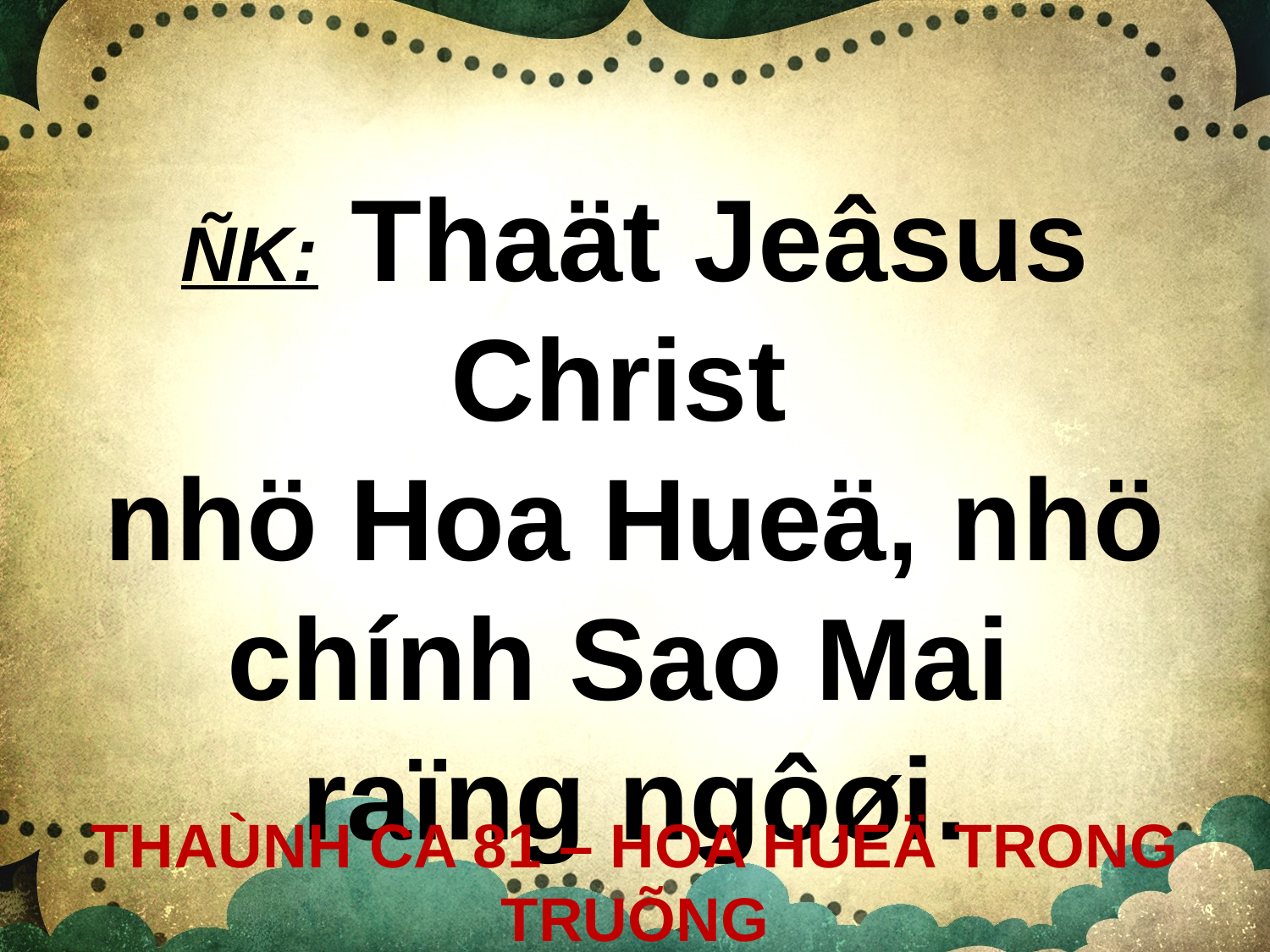

ÑK: Thaät Jeâsus Christ
nhö Hoa Hueä, nhö chính Sao Mai
raïng ngôøi.
THAÙNH CA 81 – HOA HUEÄ TRONG TRUÕNG